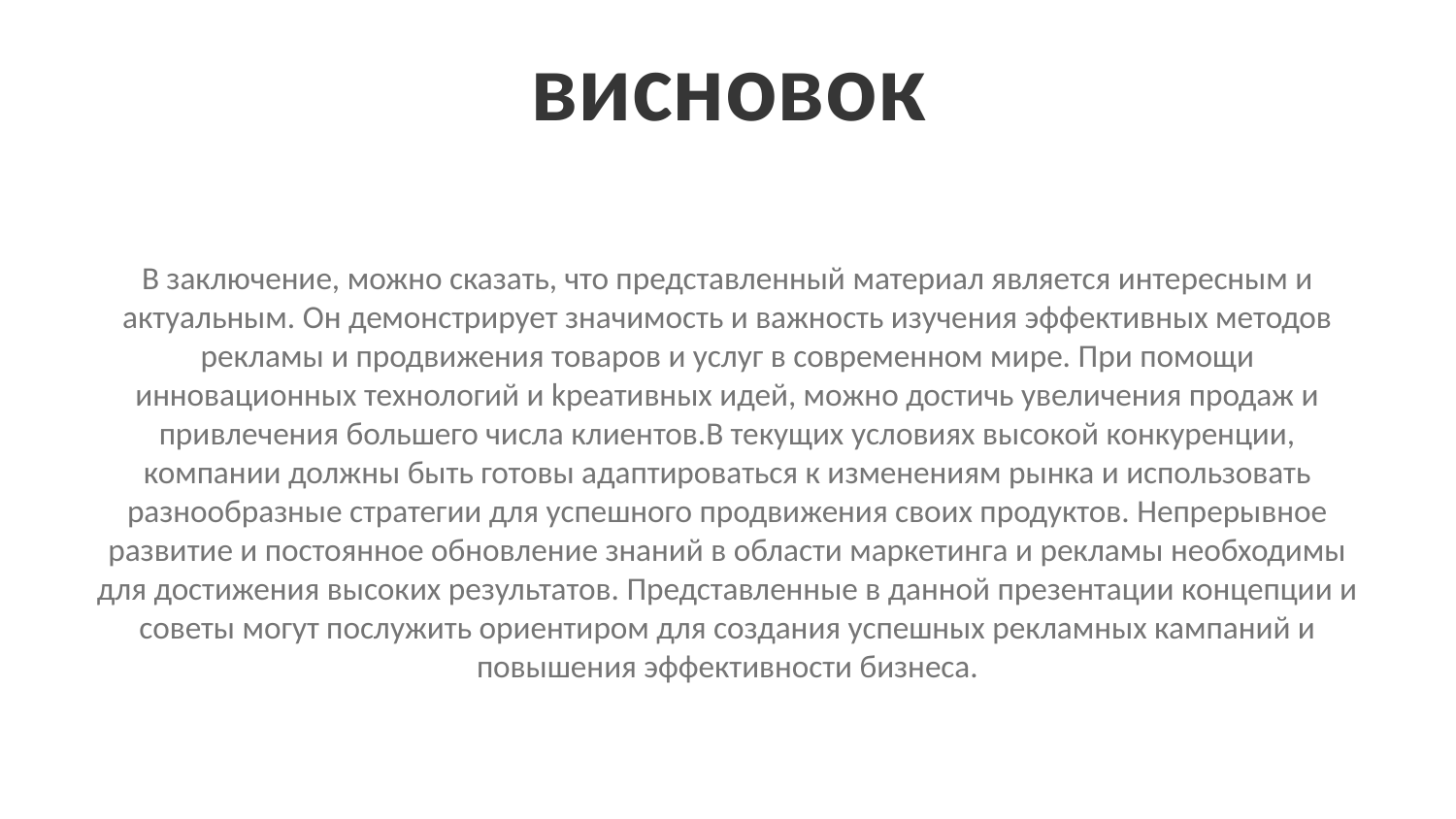

висновок
В заключение, можно сказать, что представленный материал является интересным и актуальным. Он демонстрирует значимость и важность изучения эффективных методов рекламы и продвижения товаров и услуг в современном мире. При помощи инновационных технологий и kреативных идей, можно достичь увеличения продаж и привлечения большего числа клиентов.B текущих условиях высокой конкуренции, компании должны быть готовы адаптироваться к изменениям рынка и использовать разнообразные стратегии для успешного продвижения своих продуктов. Непрерывное развитие и постоянное обновление знаний в области маркетинга и рекламы необходимы для достижения высоких результатов. Представленные в данной презентации концепции и советы могут послужить ориентиром для создания успешных рекламных кампаний и повышения эффективности бизнеса.